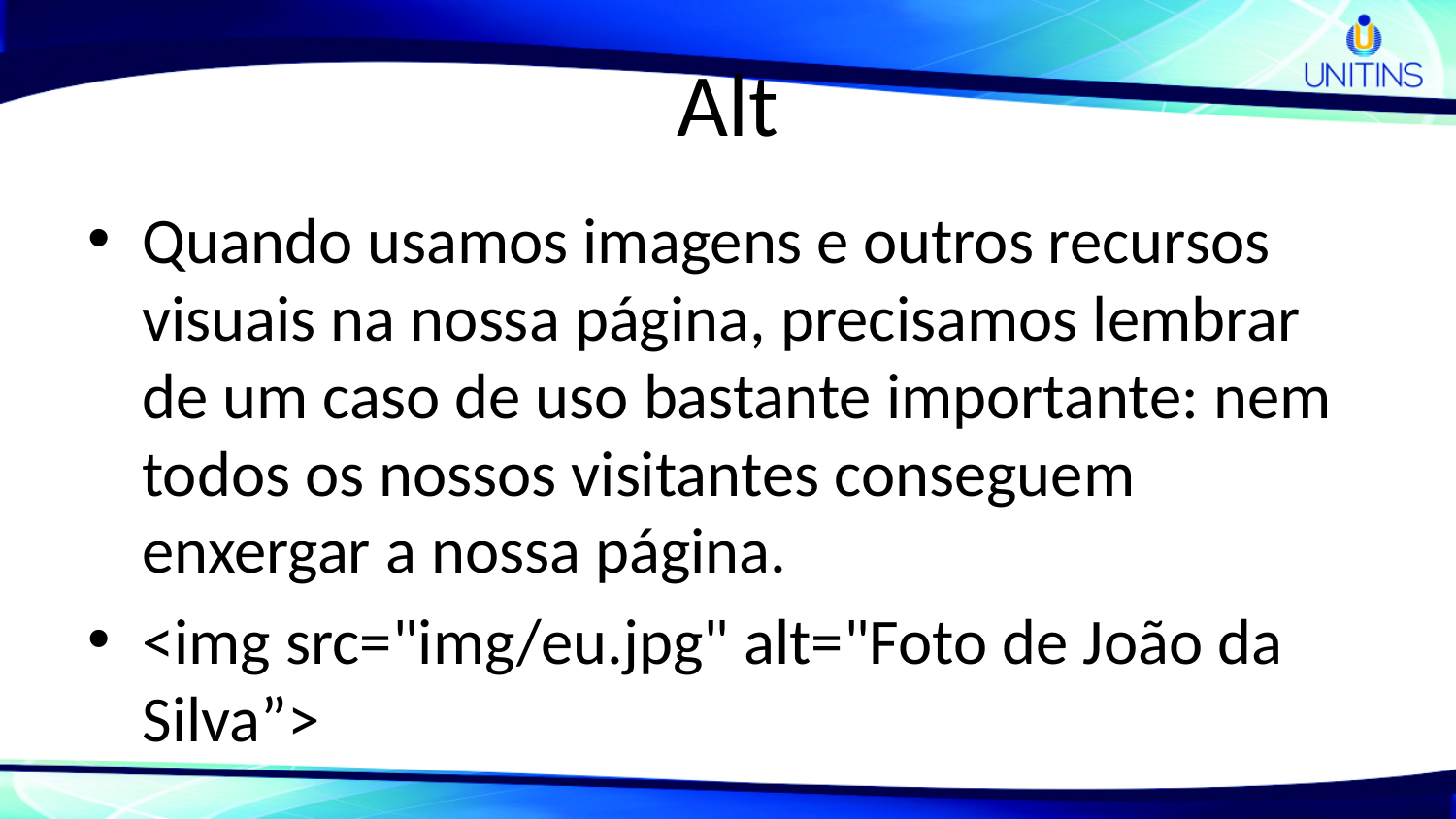

# Alt
Quando usamos imagens e outros recursos visuais na nossa página, precisamos lembrar de um caso de uso bastante importante: nem todos os nossos visitantes conseguem enxergar a nossa página.
<img src="img/eu.jpg" alt="Foto de João da Silva”>